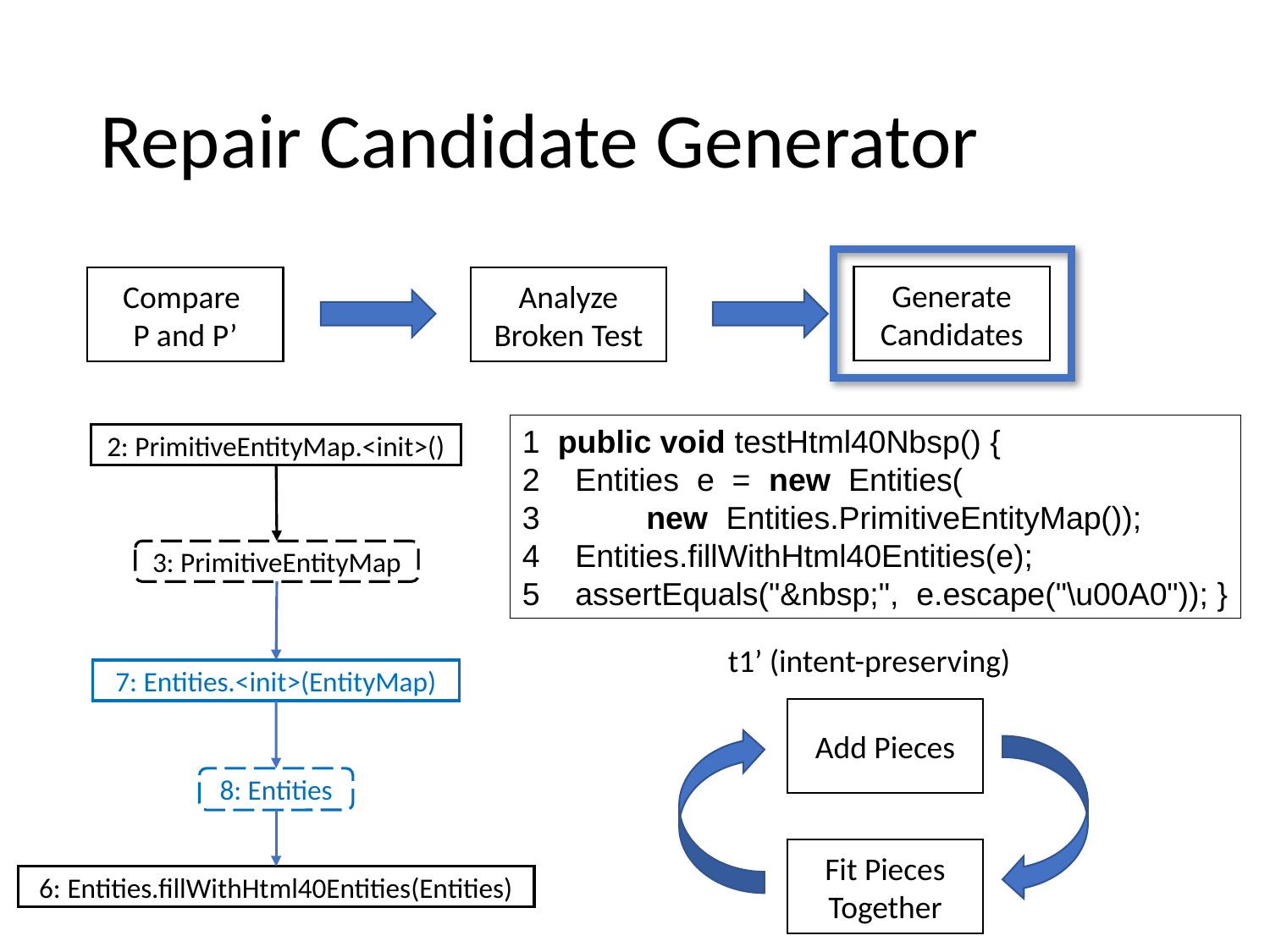

# Repair Candidate Generator

Generate
Candidates
Analyze
Broken Test
Compare
P and P’

1  public void testHtml40Nbsp() {
2    Entities  e  =  new  Entities(
3            new  Entities.PrimitiveEntityMap());
4    Entities.fillWithHtml40Entities(e);
5    assertEquals("&nbsp;",  e.escape("\u00A0")); }
2: PrimitiveEntityMap.<init>()

3: PrimitiveEntityMap
t1’ (intent-preserving)
7: Entities.<init>(EntityMap)
Add Pieces

8: Entities
Fit Pieces
Together
6: Entities.fillWithHtml40Entities(Entities)